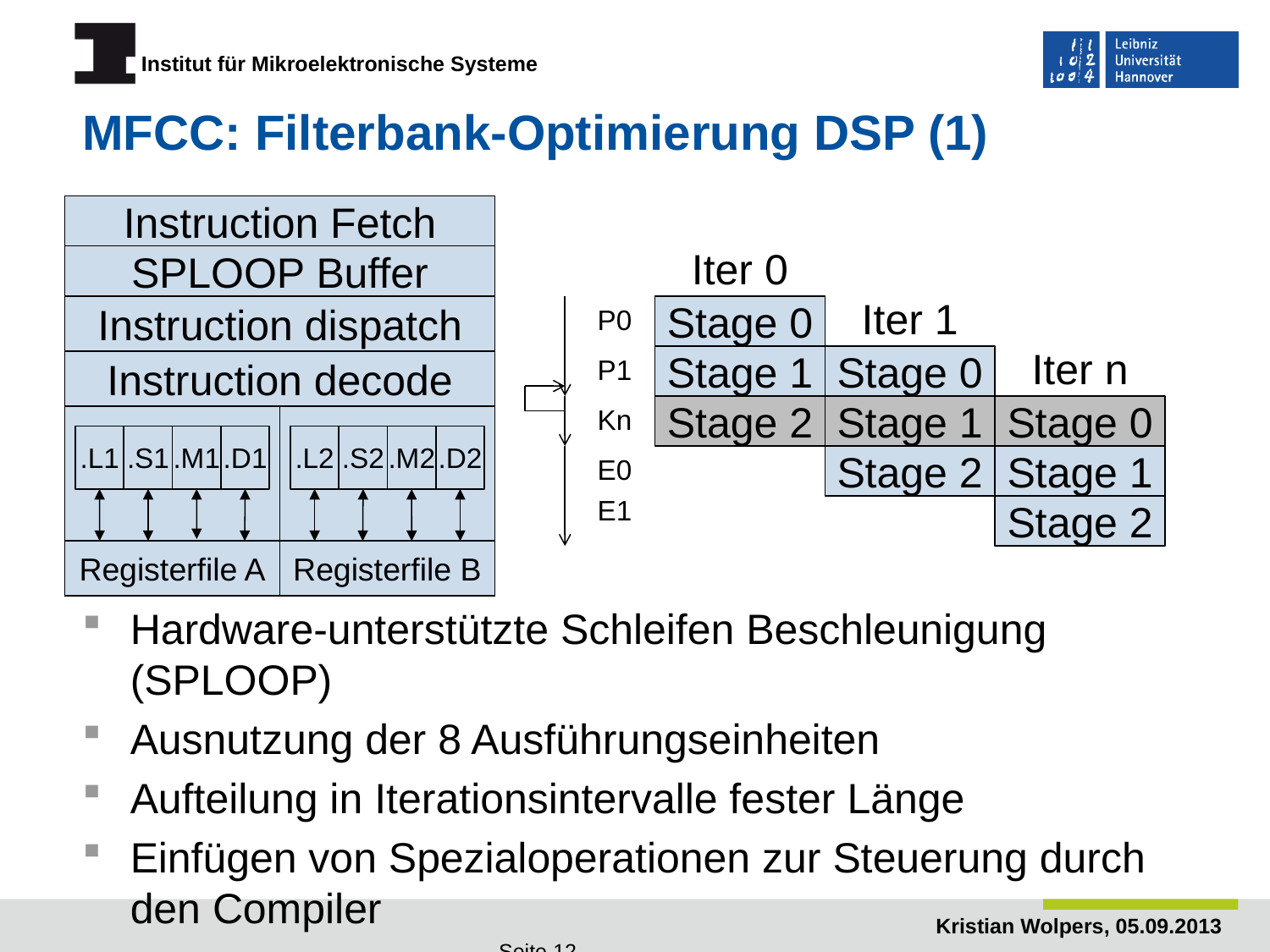

# MFCC: Filterbank-Optimierung DSP (1)

Instruction Fetch
Iter 0
SPLOOP Buffer
Iter 1
Instruction dispatch
P0
Stage 0
Iter n
P1
Stage 1
Stage 0
Instruction decode
Kn
Stage 2
Stage 1
Stage 0

.L1
.S1
.M1
.D1
.L2
.S2
.M2
.D2
E0
Stage 2
Stage 1
E1
Stage 2
Registerfile A
Registerfile B
Hardware-unterstützte Schleifen Beschleunigung (SPLOOP)
Ausnutzung der 8 Ausführungseinheiten
Aufteilung in Iterationsintervalle fester Länge
Einfügen von Spezialoperationen zur Steuerung durch den Compiler